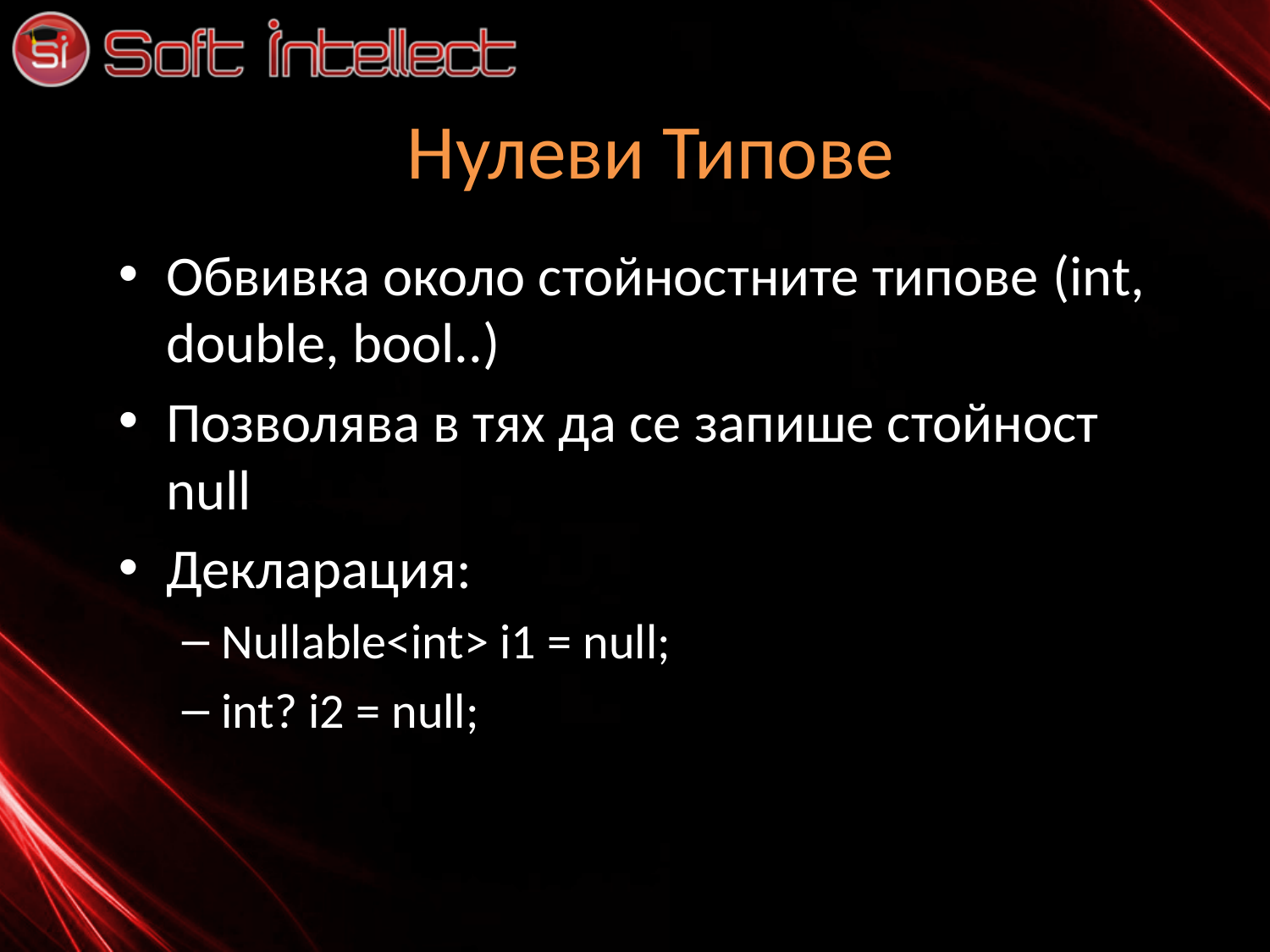

# Нулеви Типове
Обвивка около стойностните типове (int, double, bool..)
Позволява в тях да се запише стойност null
Декларация:
Nullable<int> i1 = null;
int? i2 = null;